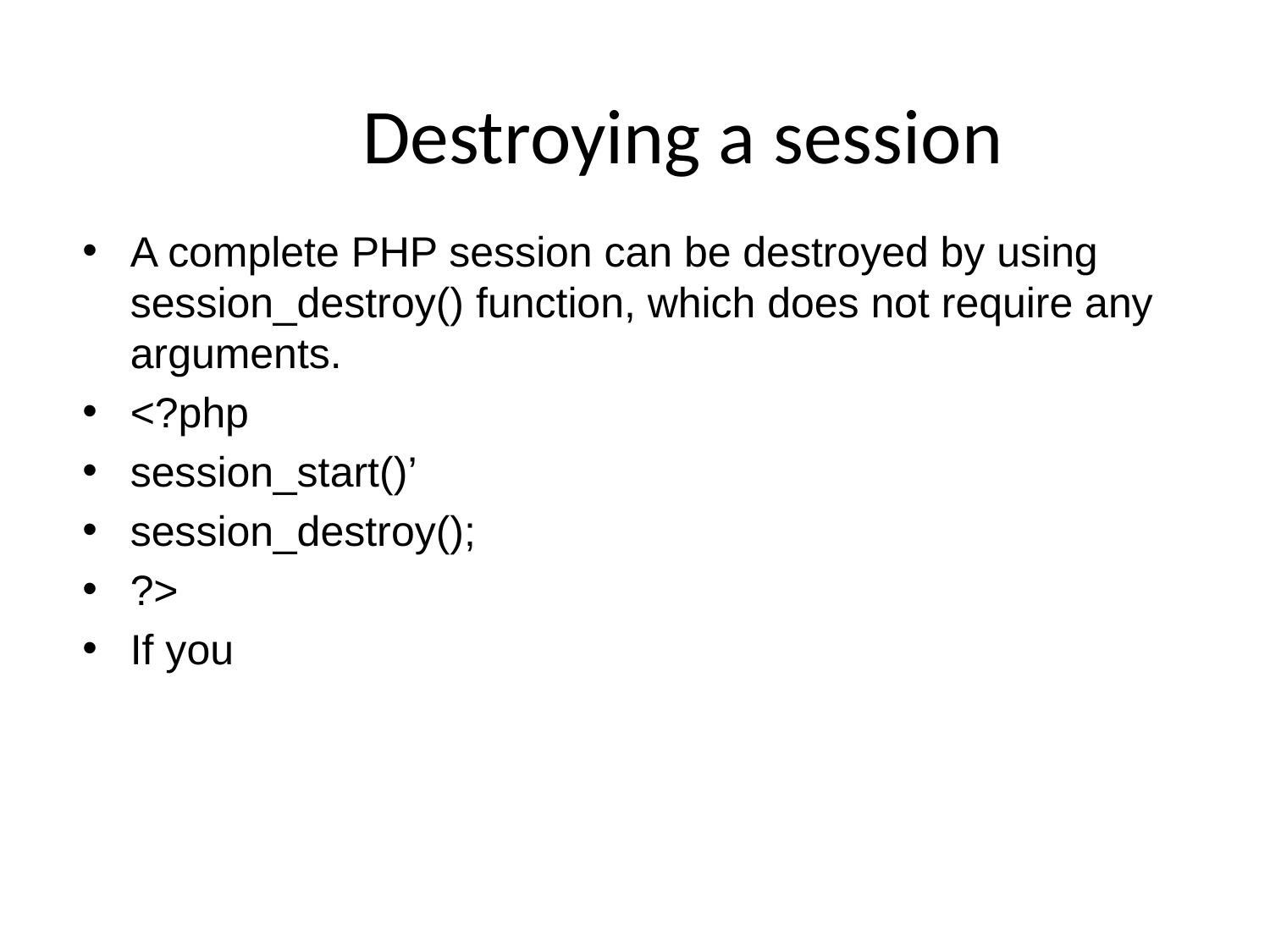

# Destroying a session
A complete PHP session can be destroyed by using session_destroy() function, which does not require any arguments.
<?php
session_start()’
session_destroy();
?>
If you